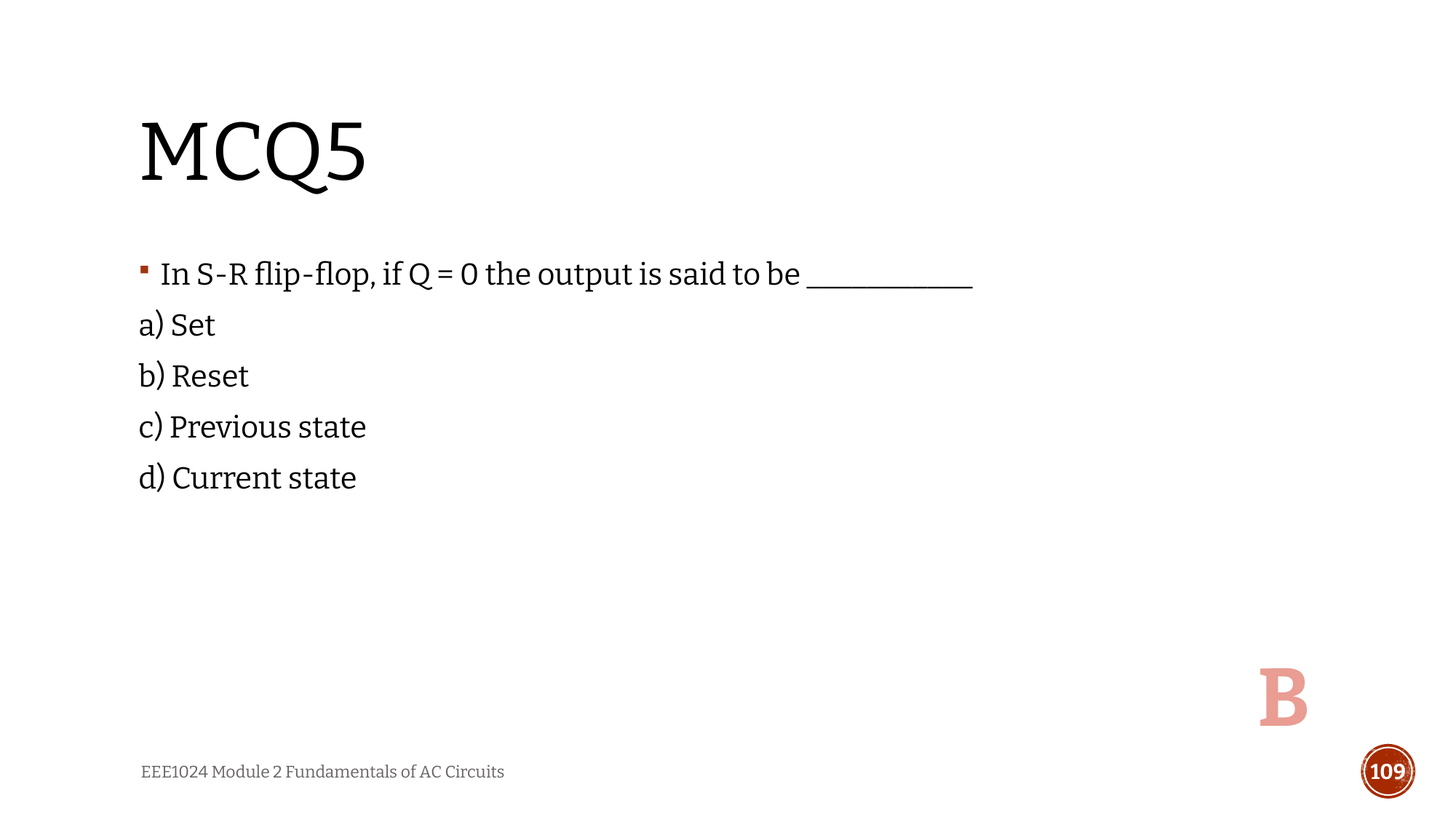

# MCQ5
In S-R flip-flop, if Q = 0 the output is said to be ___________
a) Set
b) Reset
c) Previous state
d) Current state
B
EEE1024 Module 2 Fundamentals of AC Circuits
109